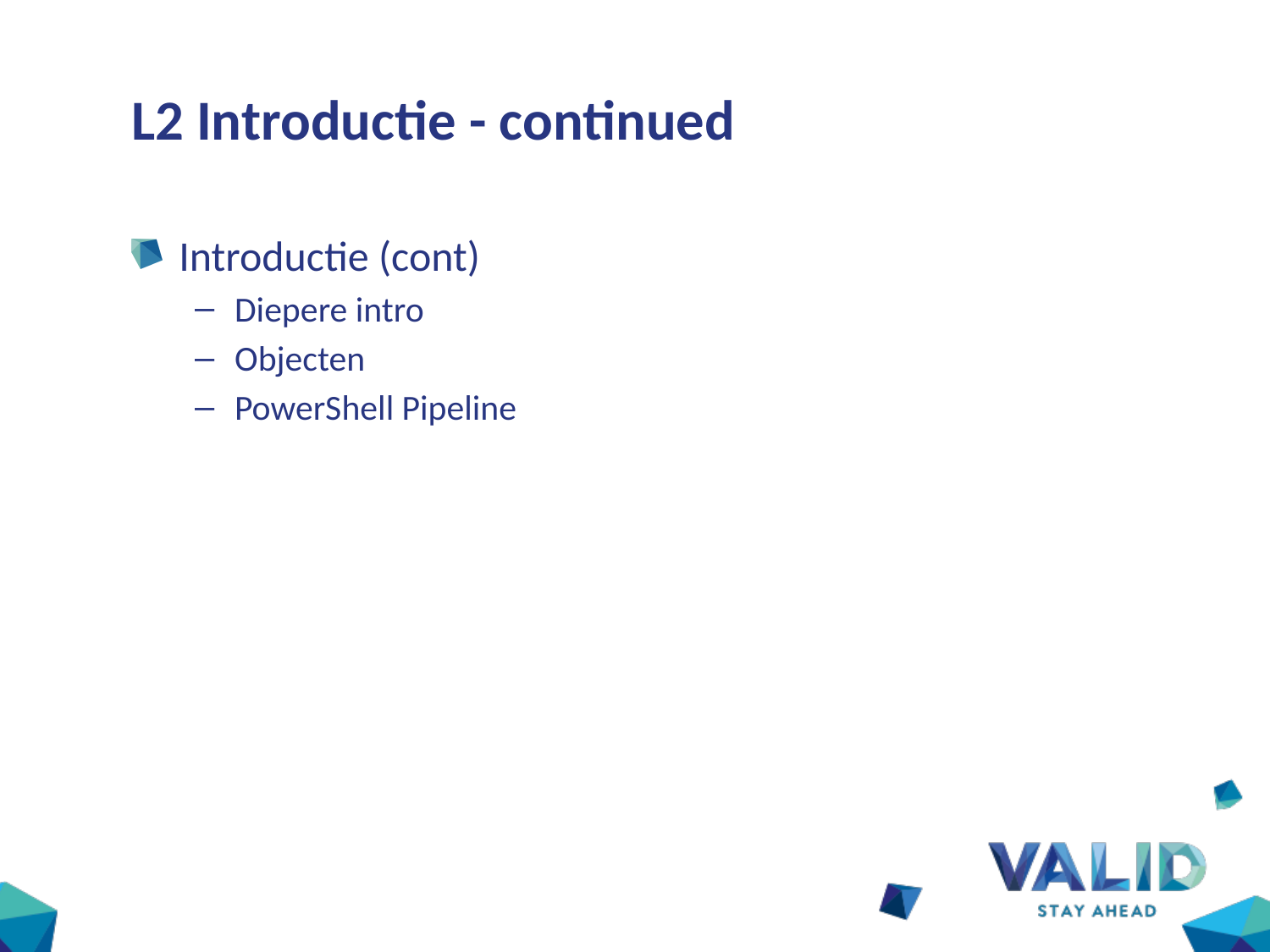

# L2 Introductie - continued
Introductie (cont)
Diepere intro
Objecten
PowerShell Pipeline